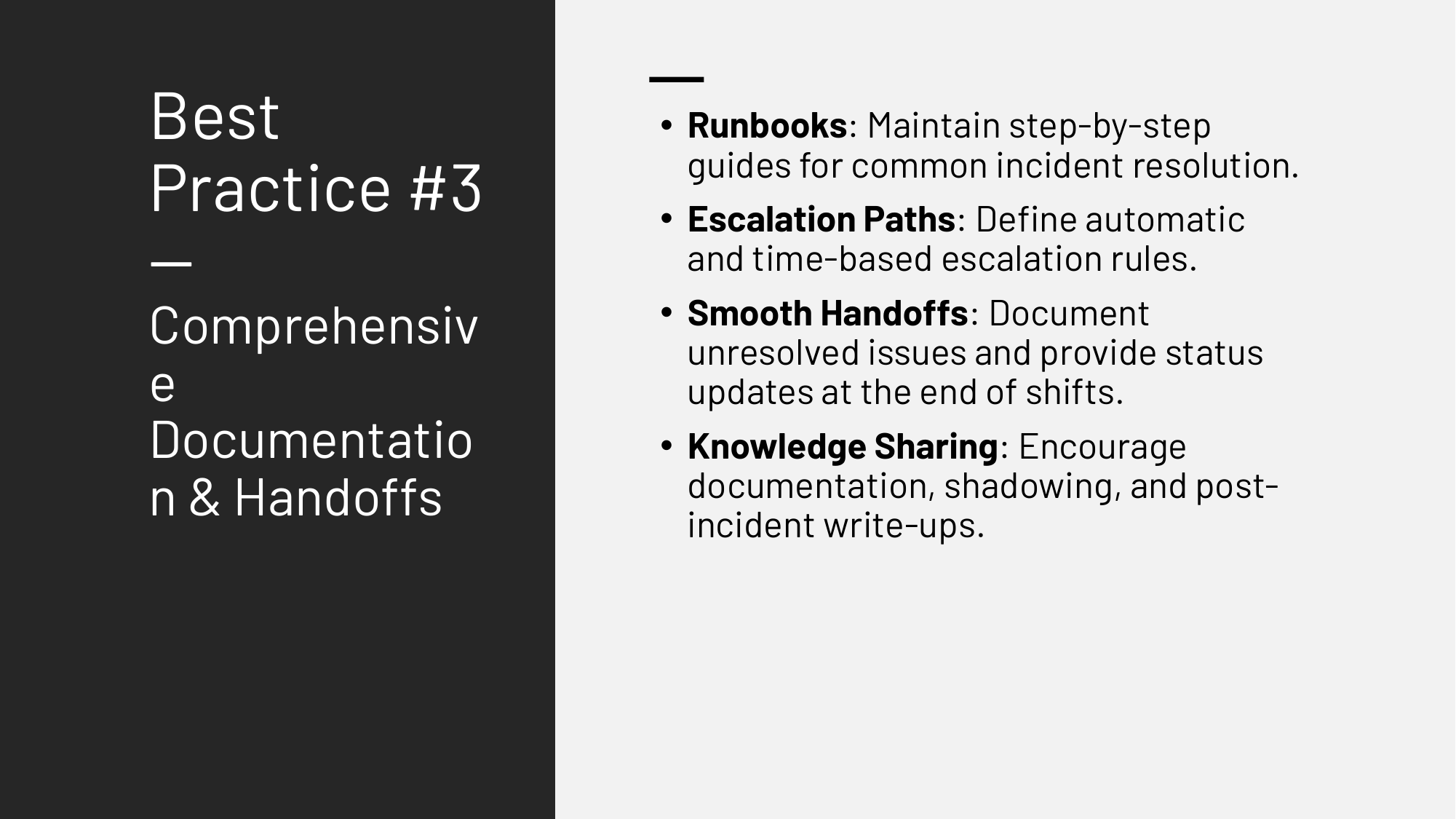

# Best Practice #3 — Comprehensive Documentation & Handoffs

Runbooks: Maintain step-by-step guides for common incident resolution.
Escalation Paths: Define automatic and time-based escalation rules.
Smooth Handoffs: Document unresolved issues and provide status updates at the end of shifts.
Knowledge Sharing: Encourage documentation, shadowing, and post-incident write-ups.